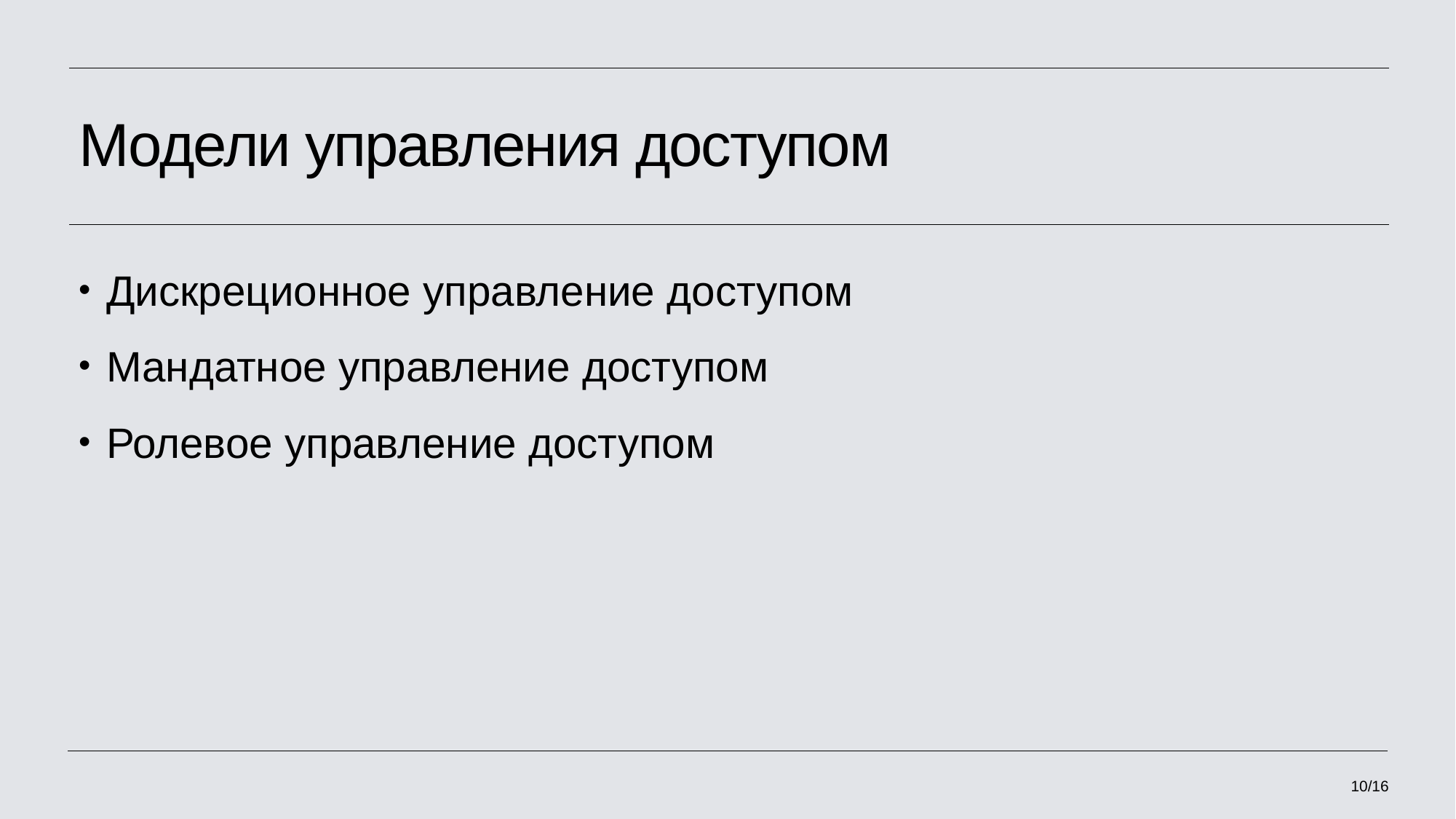

# Модели управления доступом
Дискреционное управление доступом
Мандатное управление доступом
Ролевое управление доступом
10/16